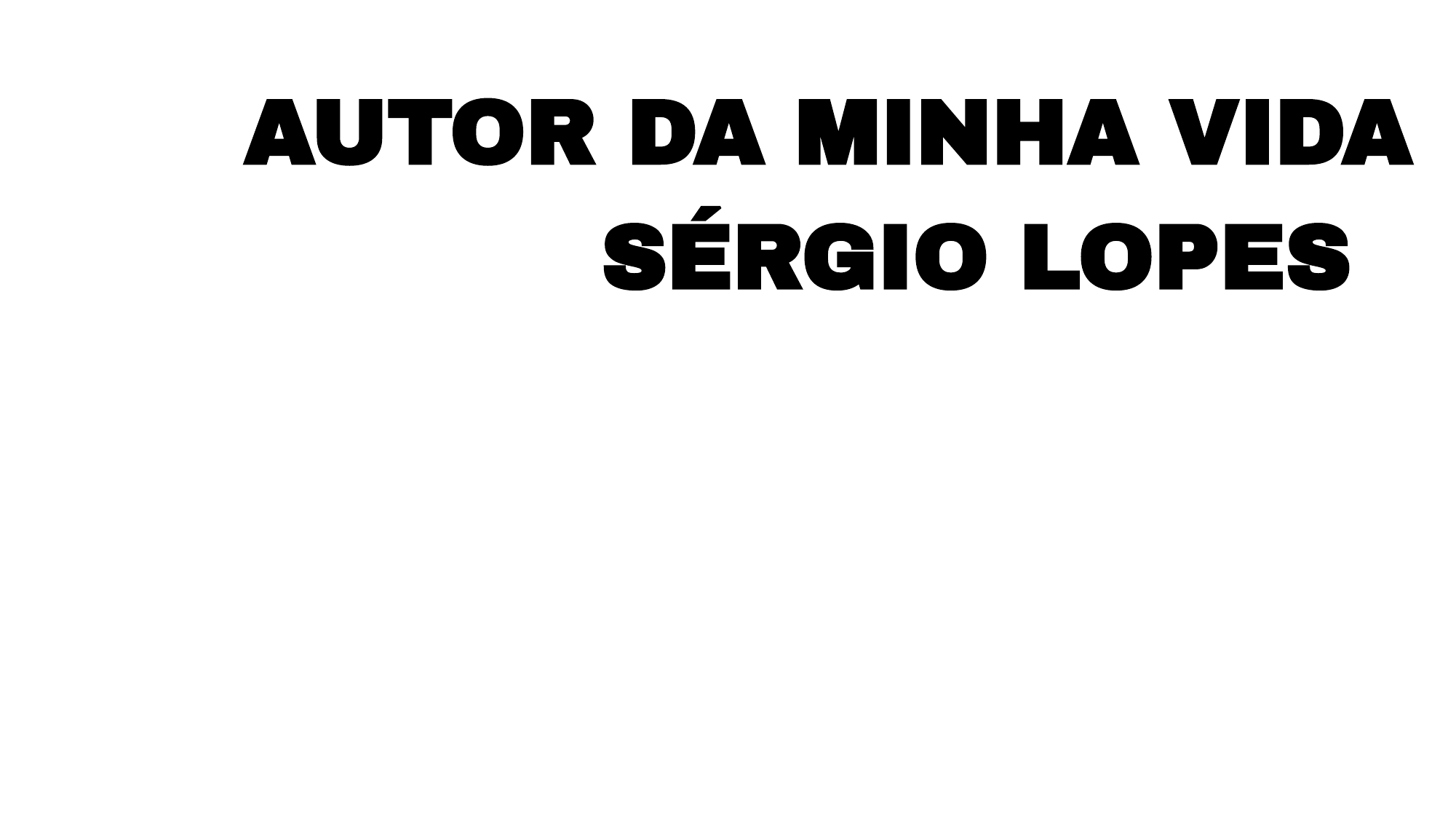

# AUTOR DA MINHA VIDA
SÉRGIO LOPES